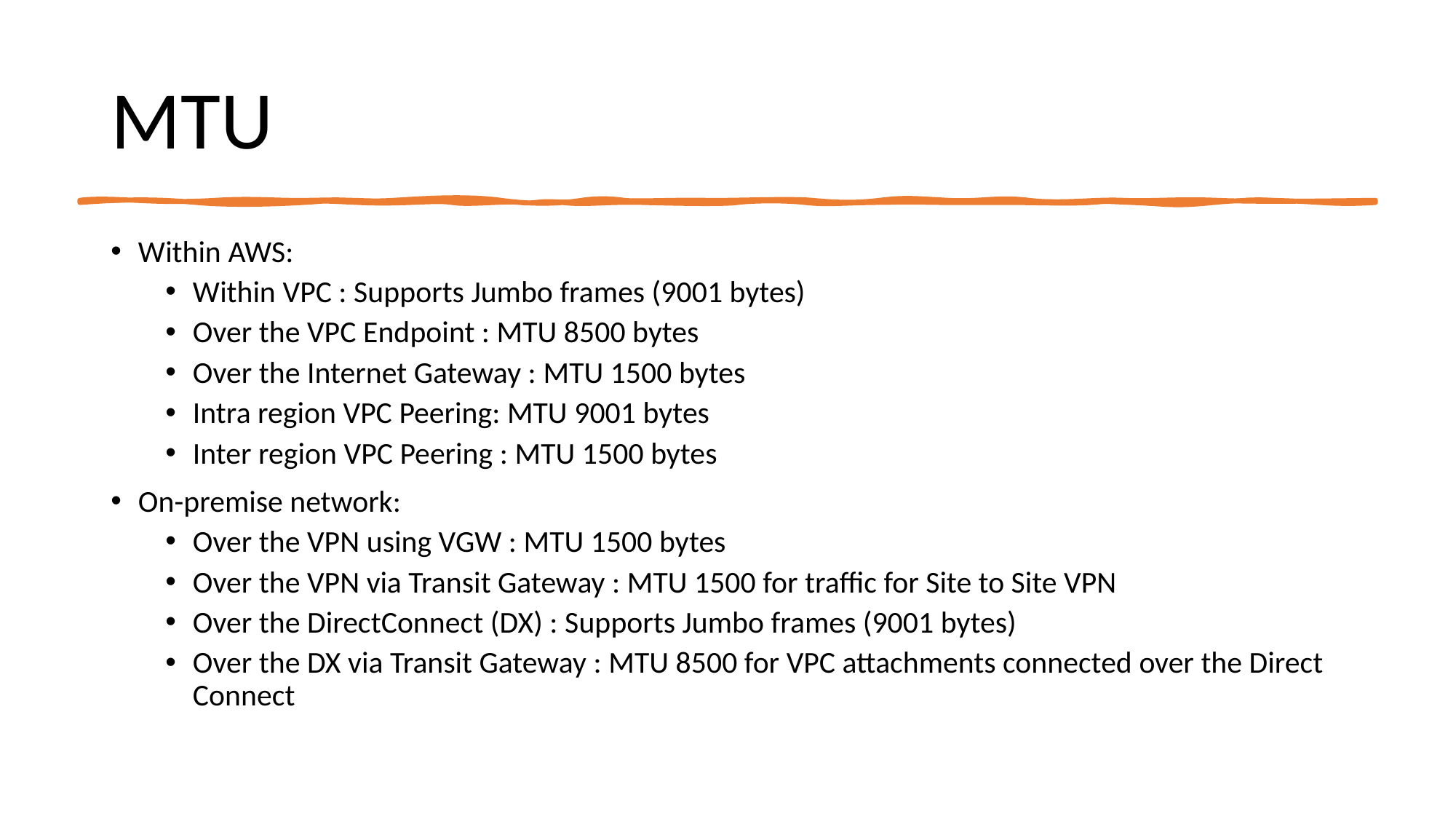

# MTU

Within AWS:
Within VPC : Supports Jumbo frames (9001 bytes)
Over the VPC Endpoint : MTU 8500 bytes
Over the Internet Gateway : MTU 1500 bytes
Intra region VPC Peering: MTU 9001 bytes
Inter region VPC Peering : MTU 1500 bytes
On-premise network:
Over the VPN using VGW : MTU 1500 bytes
Over the VPN via Transit Gateway : MTU 1500 for traffic for Site to Site VPN
Over the DirectConnect (DX) : Supports Jumbo frames (9001 bytes)
Over the DX via Transit Gateway : MTU 8500 for VPC attachments connected over the Direct Connect